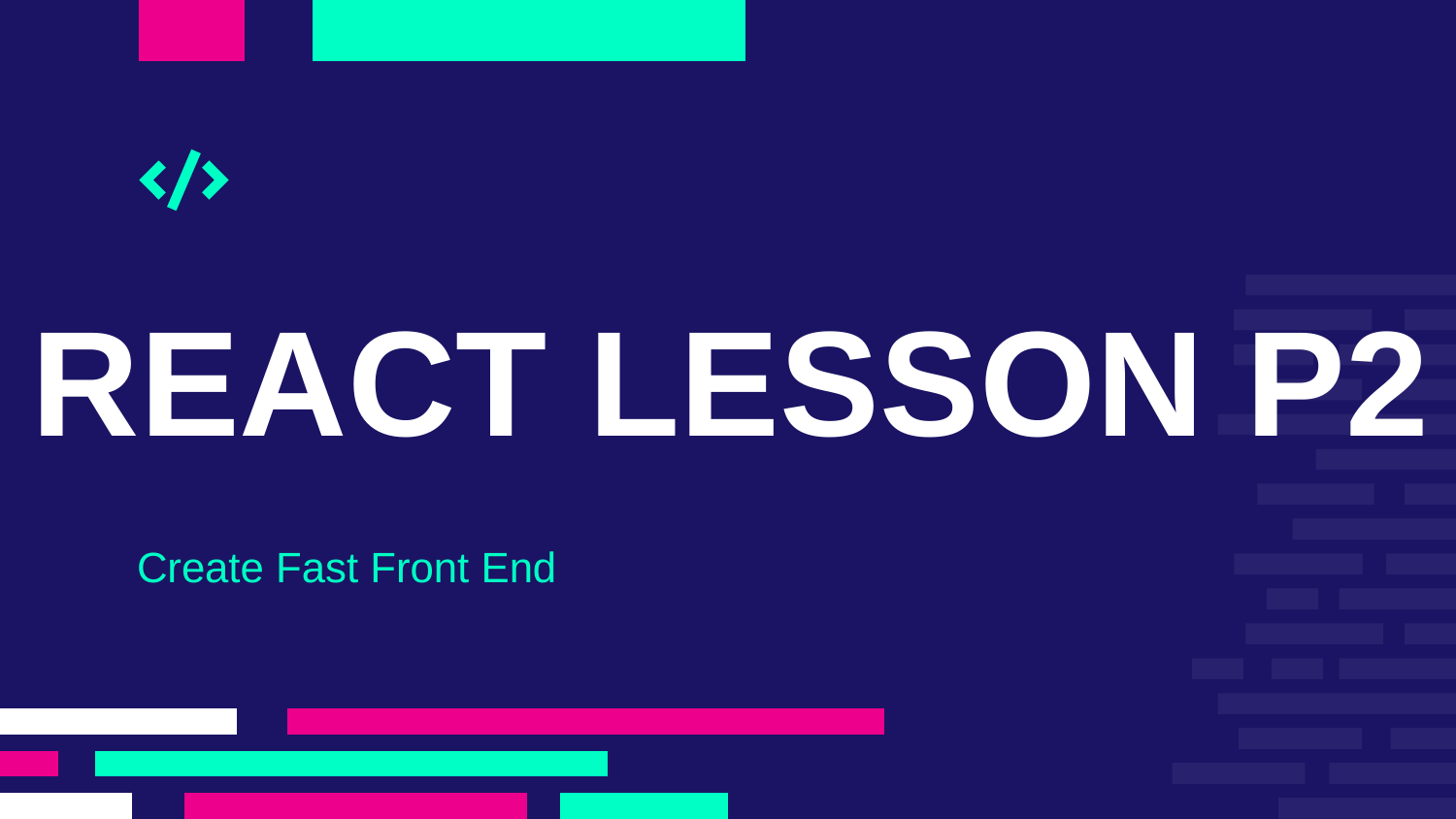

# REACT LESSON P2
Create Fast Front End